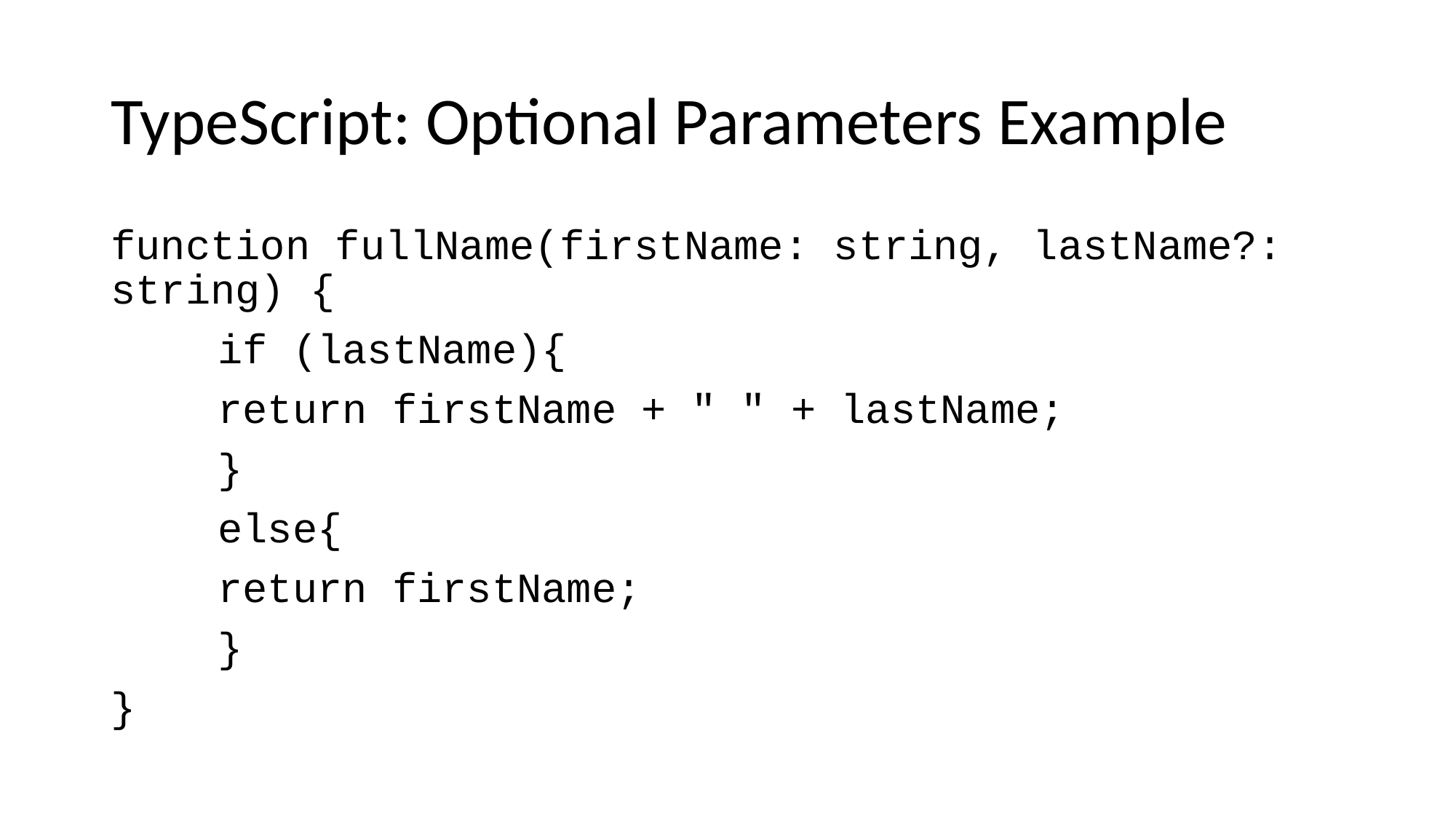

# TypeScript: Optional Parameters Example
function fullName(firstName: string, lastName?: string) {
	if (lastName){
		return firstName + " " + lastName;
	}
	else{
		return firstName;
	}
}